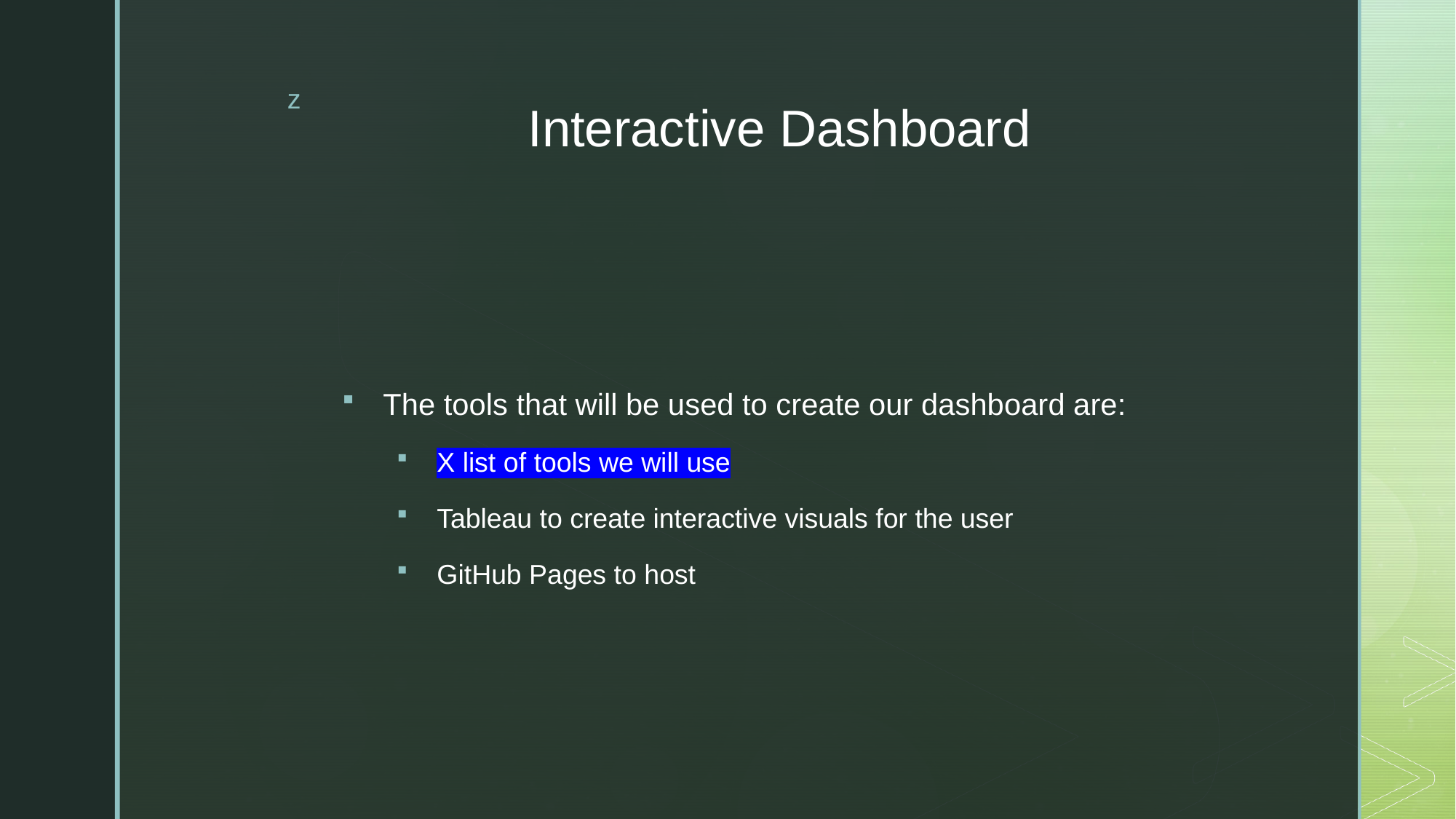

# Interactive Dashboard
The tools that will be used to create our dashboard are:
X list of tools we will use
Tableau to create interactive visuals for the user
GitHub Pages to host